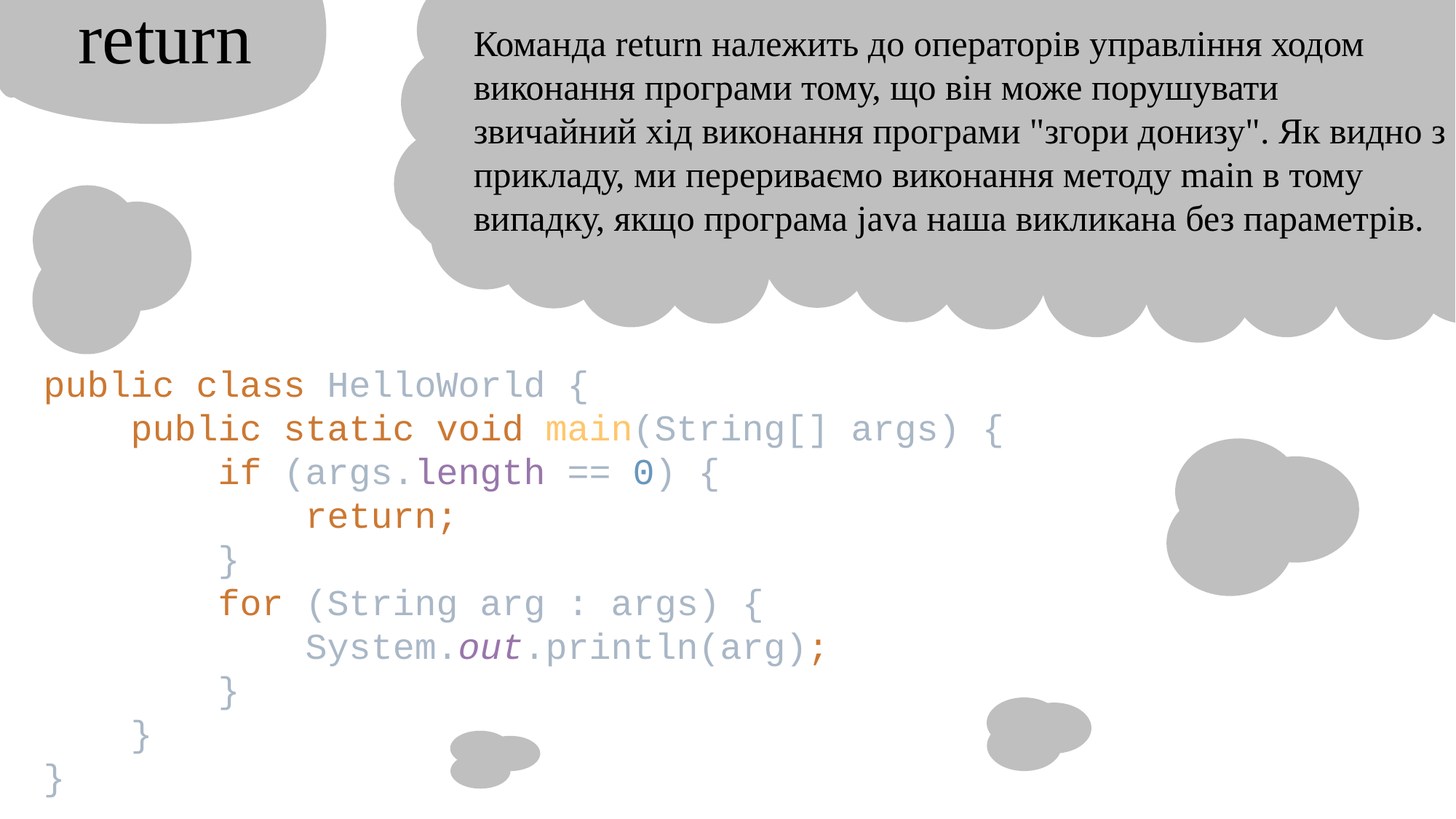

return

Команда return належить до операторів управління ходом виконання програми тому, що він може порушувати звичайний хід виконання програми "згори донизу". Як видно з прикладу, ми перериваємо виконання методу main в тому випадку, якщо програма java наша викликана без параметрів.

public class HelloWorld {
    public static void main(String[] args) {
        if (args.length == 0) {
            return;
        }
        for (String arg : args) {
            System.out.println(arg);
        }
    }
}